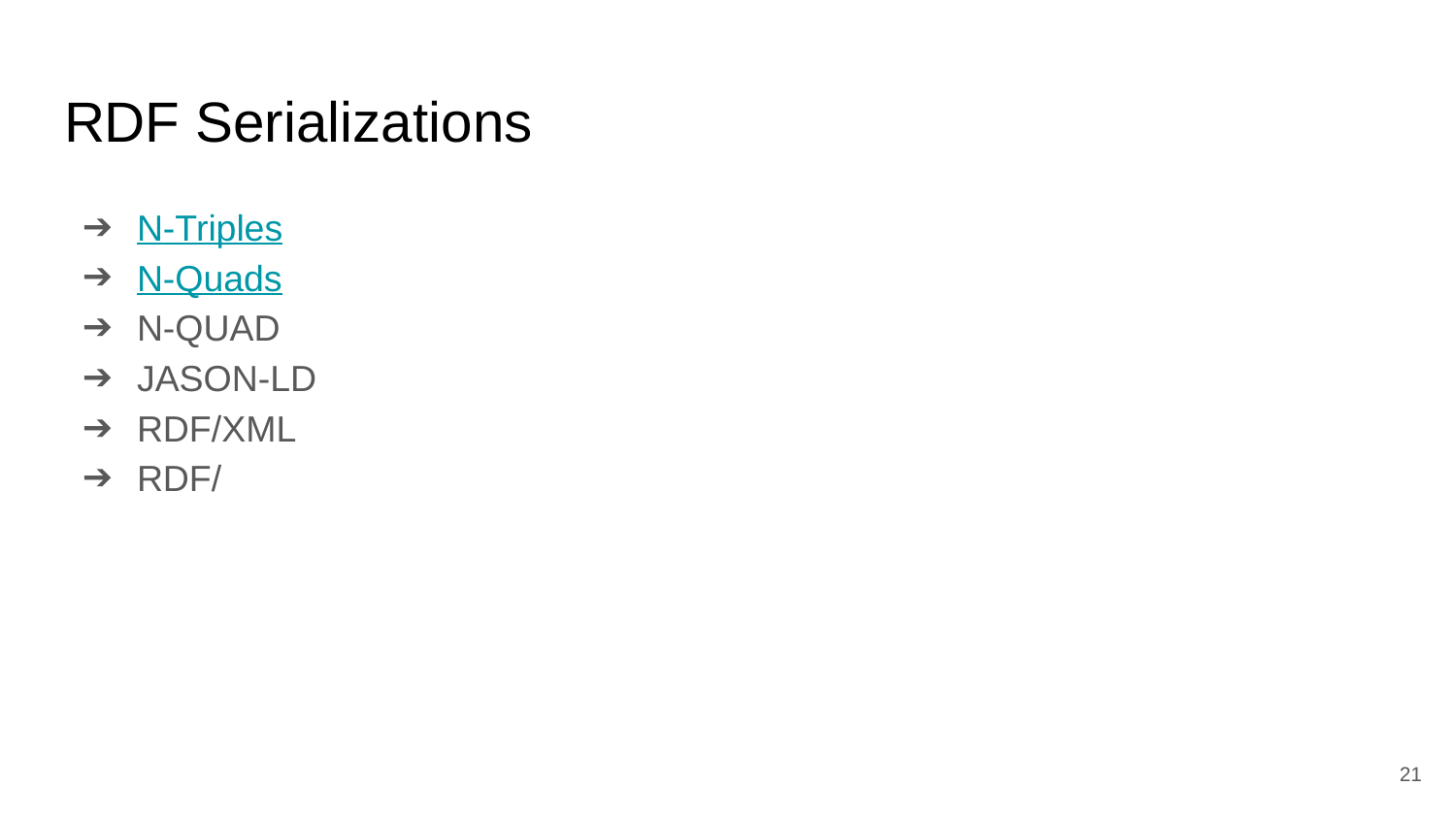

# RDF Serializations
N-Triples
N-Quads
N-QUAD
JASON-LD
RDF/XML
RDF/
21